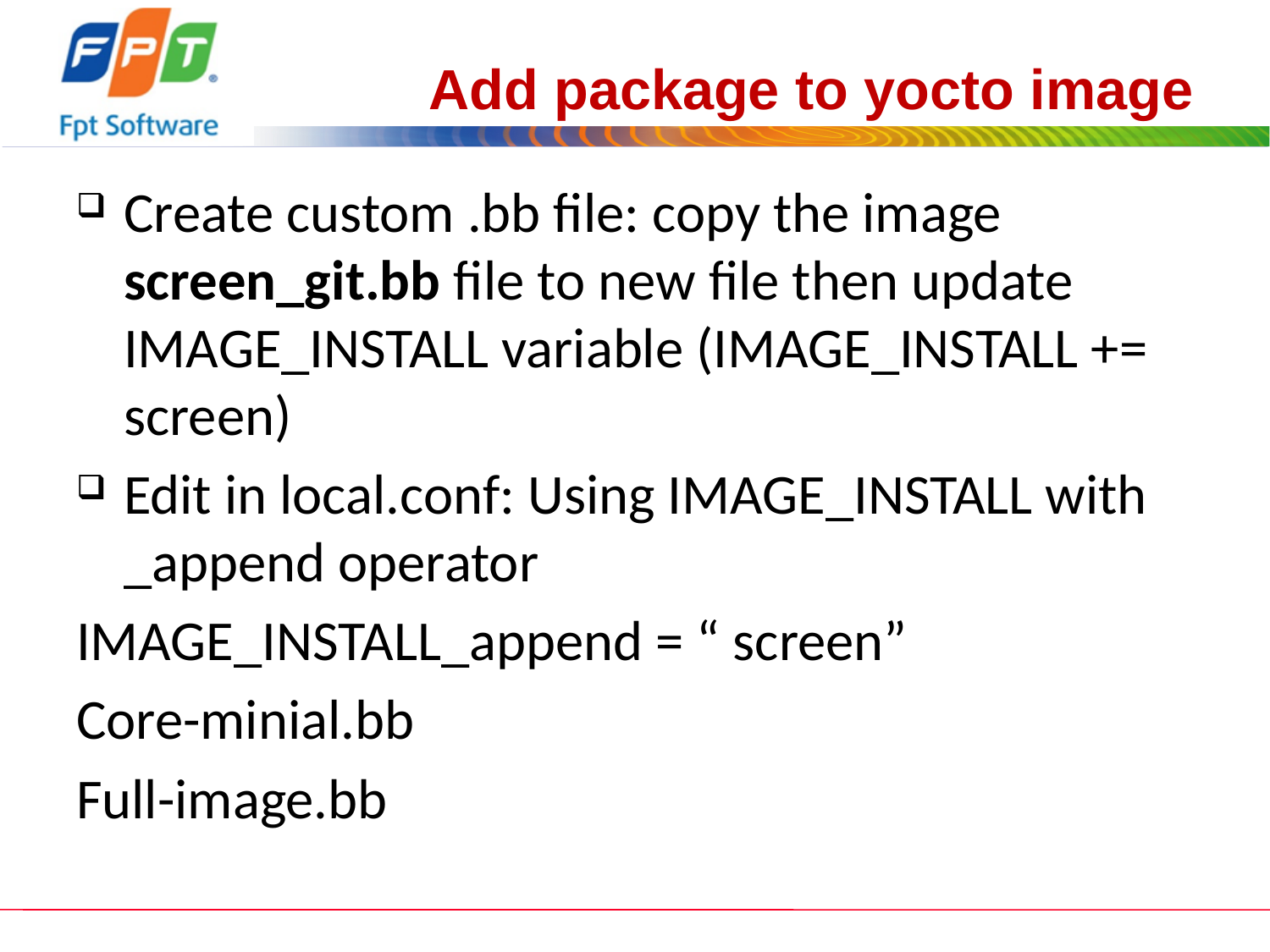

# Add package to yocto image
Create custom .bb file: copy the image screen_git.bb file to new file then update IMAGE_INSTALL variable (IMAGE_INSTALL += screen)
Edit in local.conf: Using IMAGE_INSTALL with _append operator
IMAGE_INSTALL_append = “ screen”
Core-minial.bb
Full-image.bb